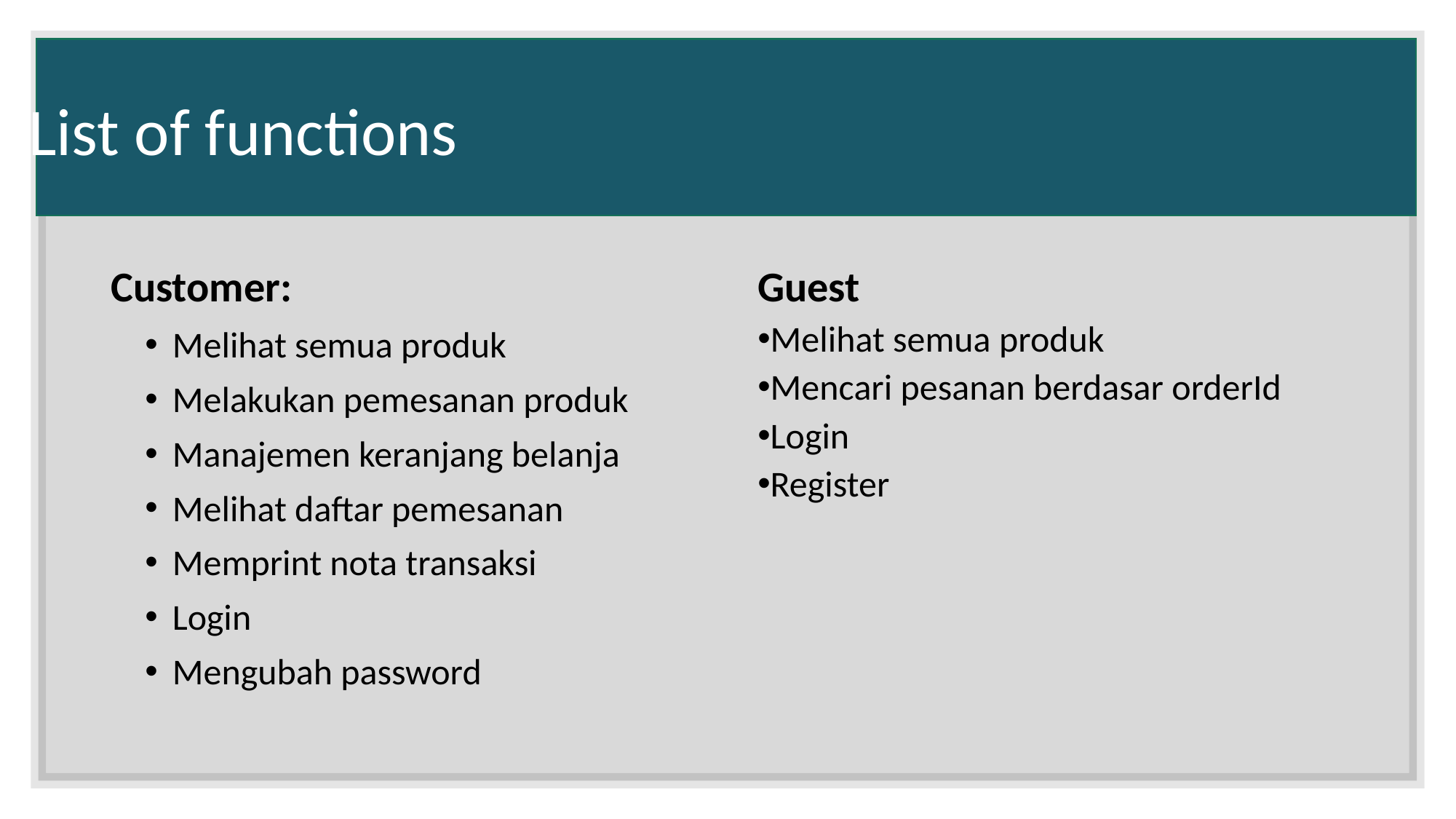

# List of functions
Customer:
Melihat semua produk
Melakukan pemesanan produk
Manajemen keranjang belanja
Melihat daftar pemesanan
Memprint nota transaksi
Login
Mengubah password

Guest
Melihat semua produk​
Mencari pesanan berdasar orderId
Login
Register